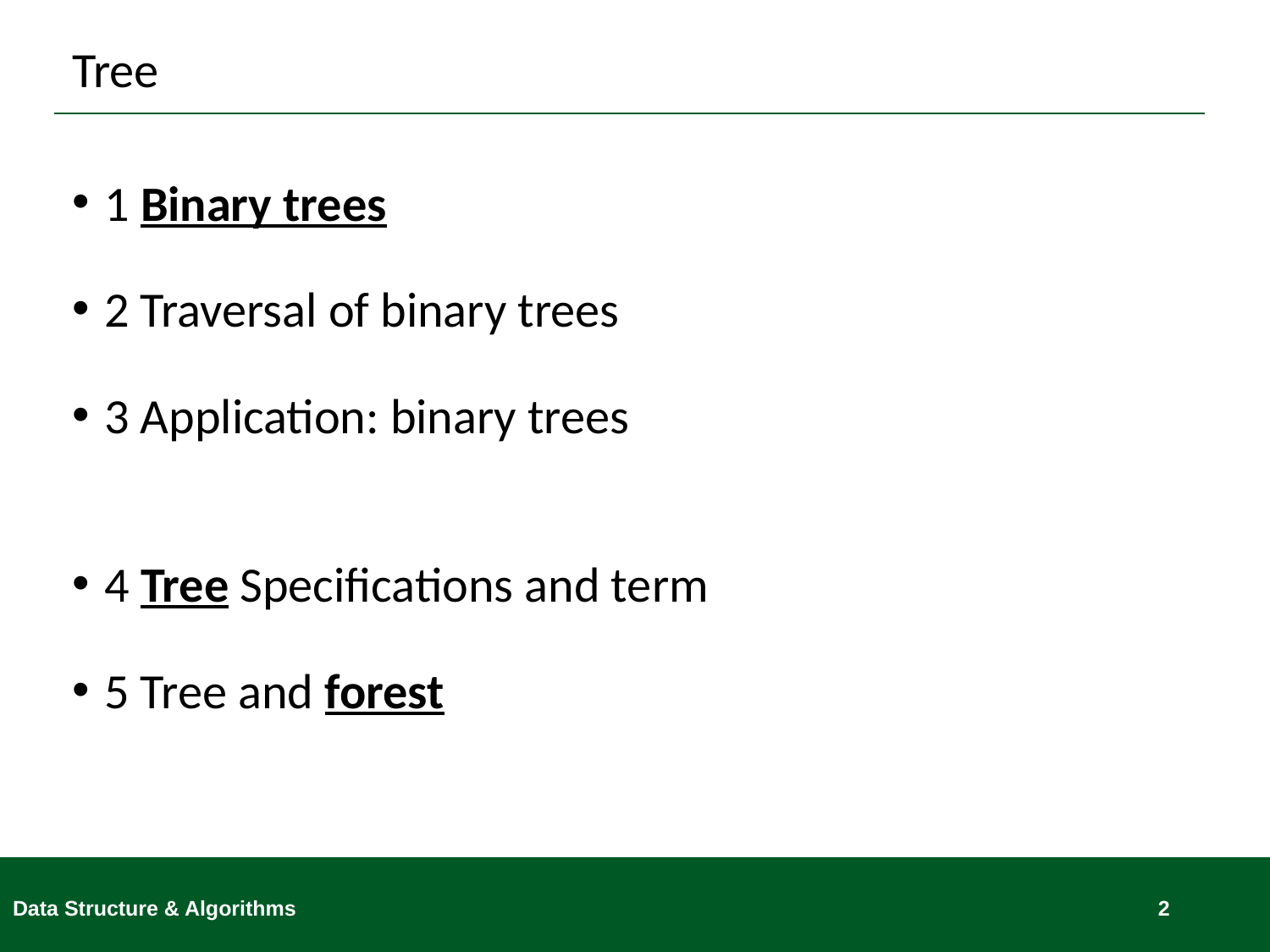

# Tree
1 Binary trees
2 Traversal of binary trees
3 Application: binary trees

4 Tree Specifications and term
5 Tree and forest

Data Structure & Algorithms
2